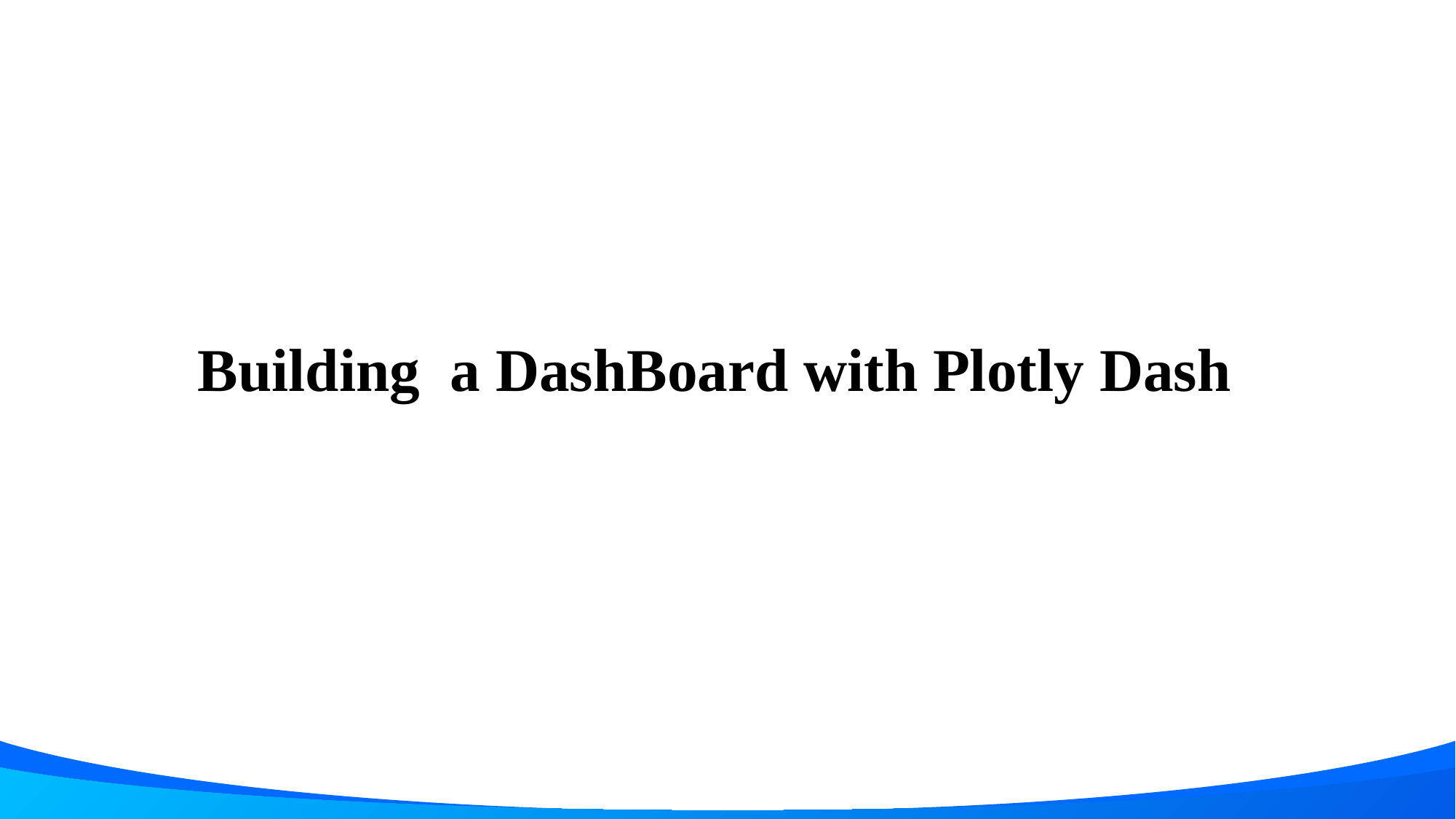

Building  a DashBoard with Plotly Dash

38